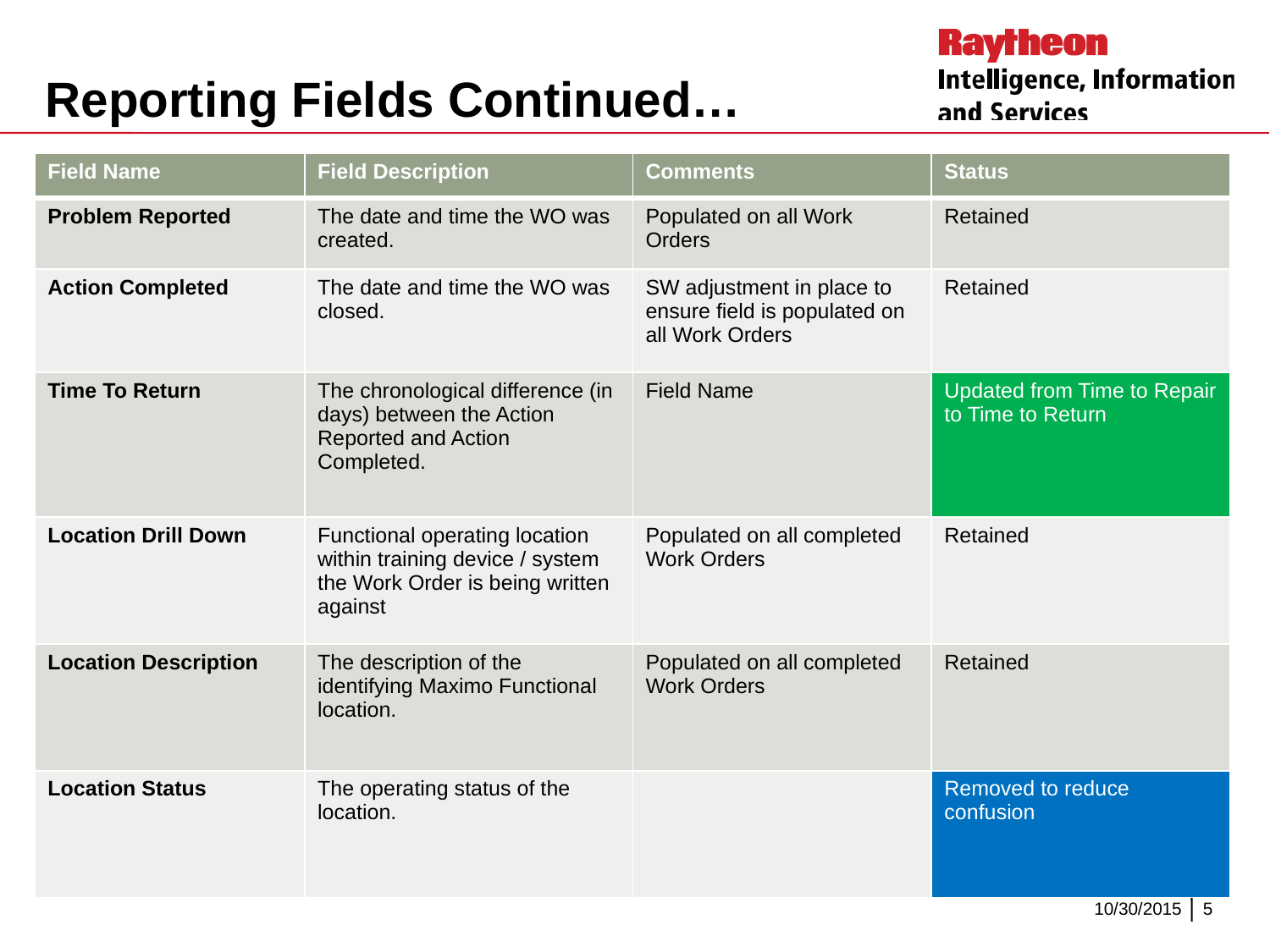

# Reporting Fields Continued…
| Field Name | Field Description | Comments | Status |
| --- | --- | --- | --- |
| Problem Reported | The date and time the WO was created. | Populated on all Work Orders | Retained |
| Action Completed | The date and time the WO was closed. | SW adjustment in place to ensure field is populated on all Work Orders | Retained |
| Time To Return | The chronological difference (in days) between the Action Reported and Action Completed. | Field Name | Updated from Time to Repair to Time to Return |
| Location Drill Down | Functional operating location within training device / system the Work Order is being written against | Populated on all completed Work Orders | Retained |
| Location Description | The description of the identifying Maximo Functional location. | Populated on all completed Work Orders | Retained |
| Location Status | The operating status of the location. |  | Removed to reduce confusion |
10/30/2015
5